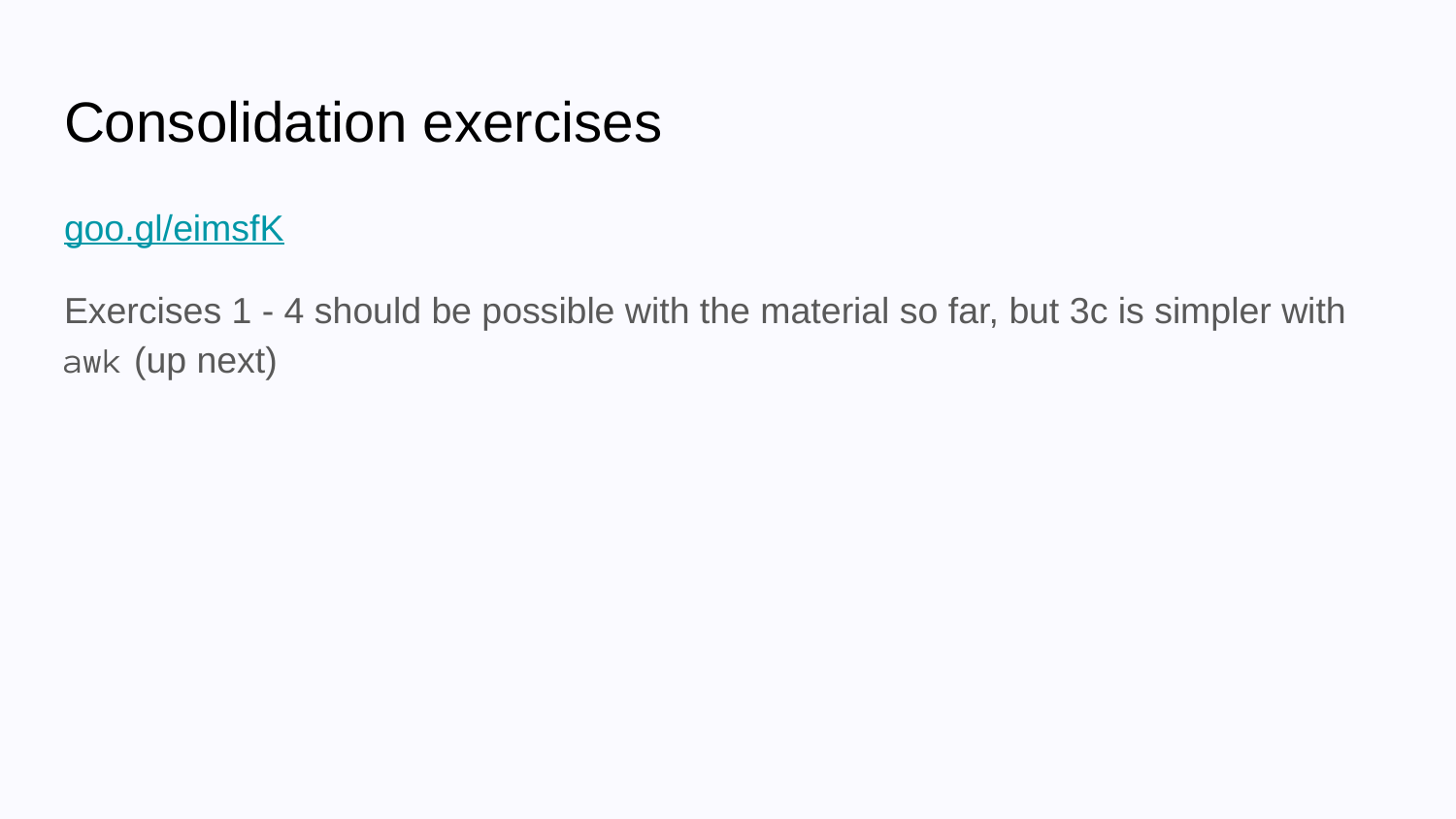

# Consolidation exercises
goo.gl/eimsfK
Exercises 1 - 4 should be possible with the material so far, but 3c is simpler with awk (up next)